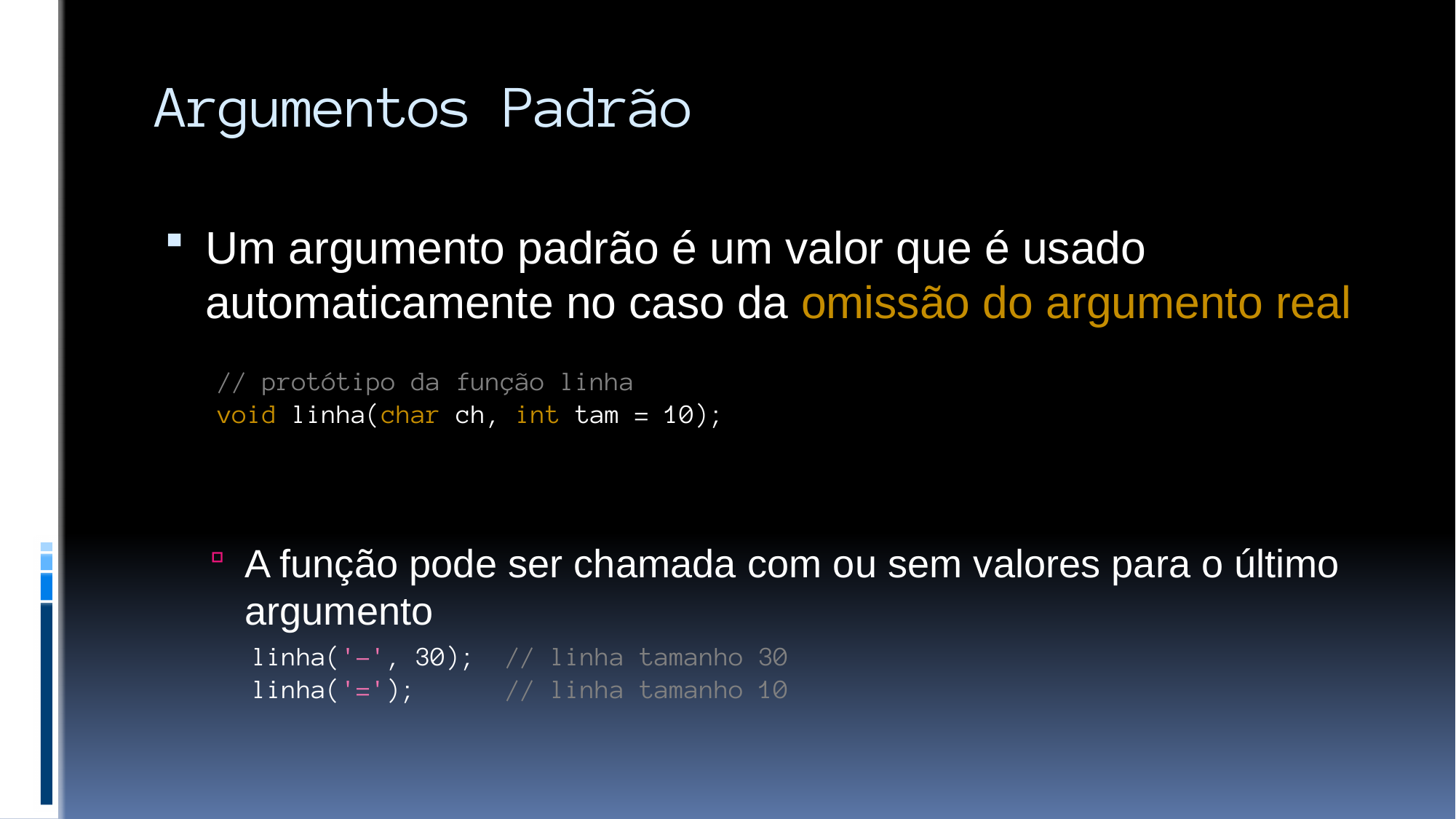

# Argumentos Padrão
Um argumento padrão é um valor que é usado automaticamente no caso da omissão do argumento real

A função pode ser chamada com ou sem valores para o último argumento
// protótipo da função linha
void linha(char ch, int tam = 10);
linha('-', 30);  // linha tamanho 30
linha('=');      // linha tamanho 10